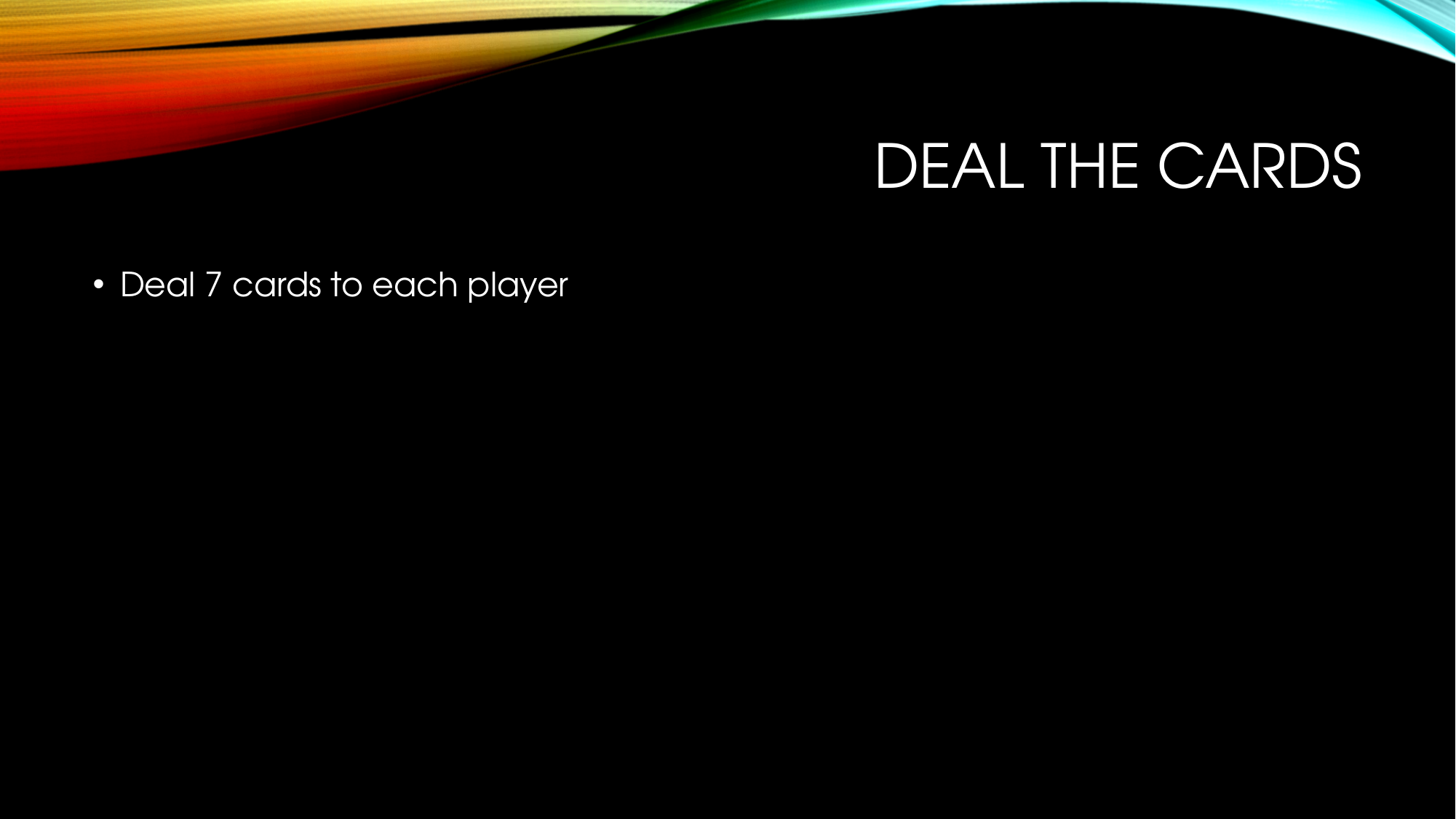

# Deal the Cards
Deal 7 cards to each player